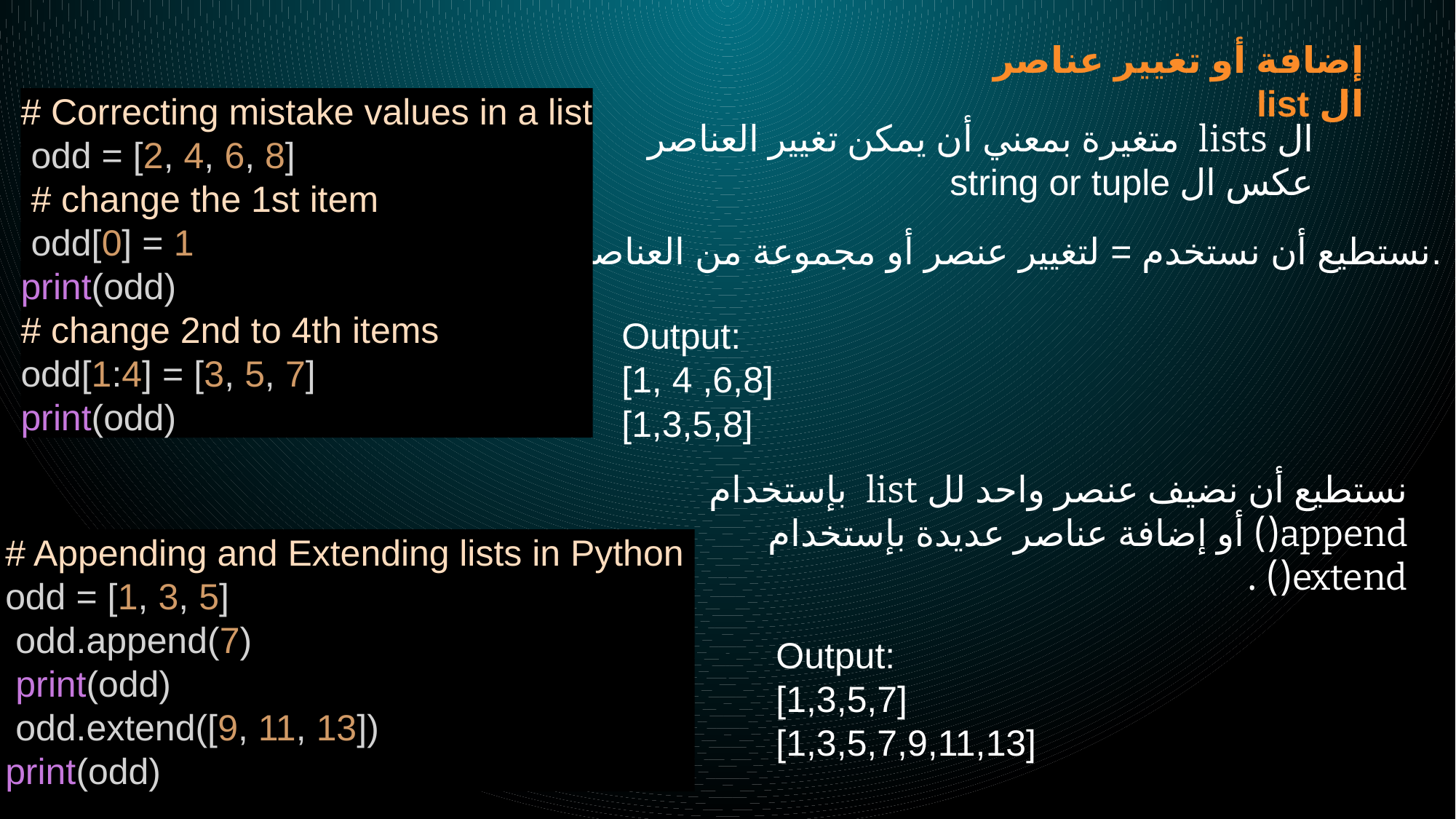

إضافة أو تغيير عناصر ال list
# Correcting mistake values in a list
 odd = [2, 4, 6, 8]
 # change the 1st item
 odd[0] = 1
print(odd)
# change 2nd to 4th items
odd[1:4] = [3, 5, 7]
print(odd)
ال lists  متغيرة بمعني أن يمكن تغيير العناصر عكس ال string or tuple
نستطيع أن نستخدم = لتغيير عنصر أو مجموعة من العناصر.
Output:
[1, 4 ,6,8]
[1,3,5,8]
نستطيع أن نضيف عنصر واحد لل list  بإستخدام append() أو إضافة عناصر عديدة بإستخدام extend() .
# Appending and Extending lists in Python
odd = [1, 3, 5]
 odd.append(7)
 print(odd)
 odd.extend([9, 11, 13])
print(odd)
Output:
[1,3,5,7]
[1,3,5,7,9,11,13]